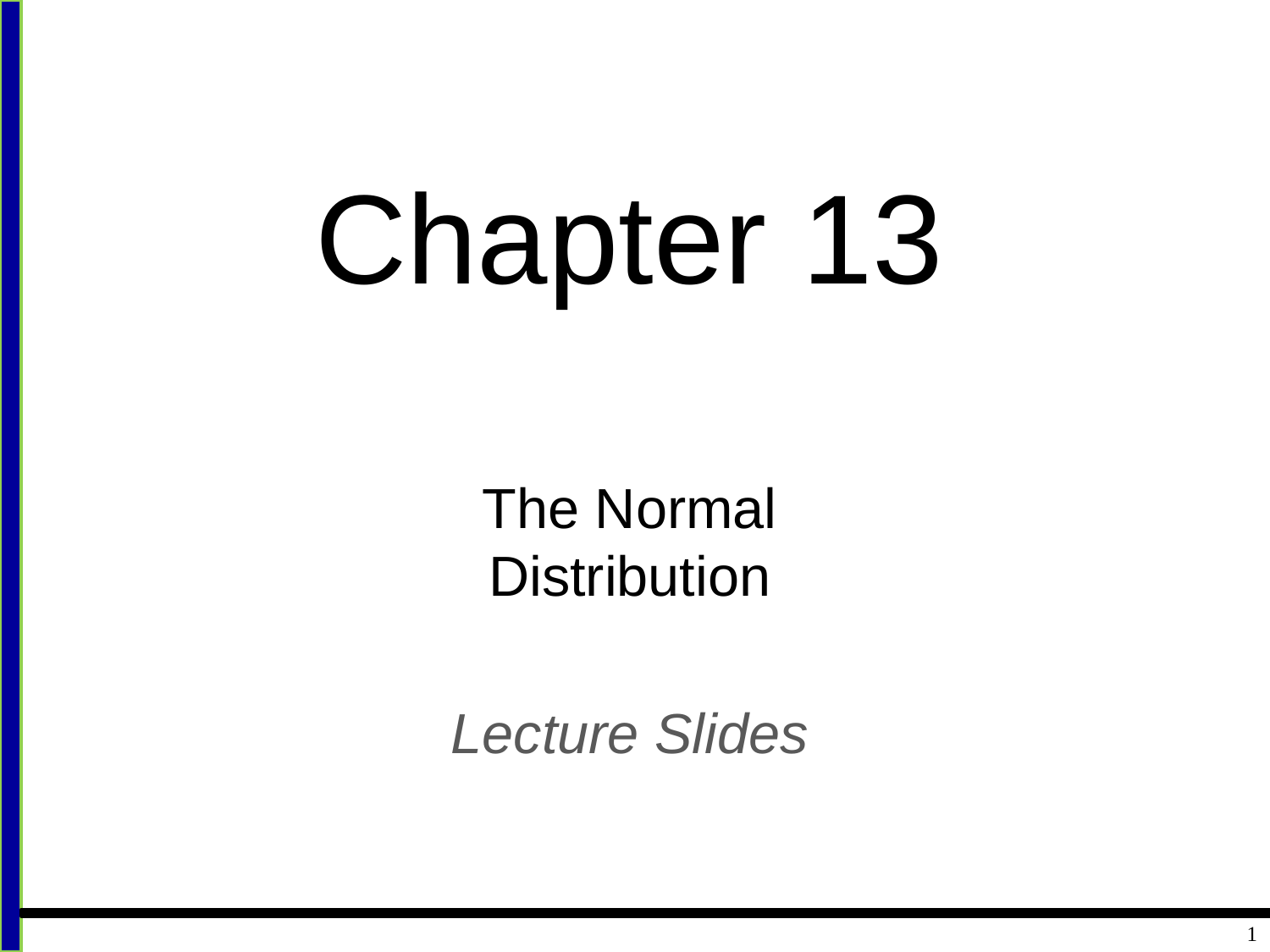

# Chapter 13
The Normal Distribution

Lecture Slides